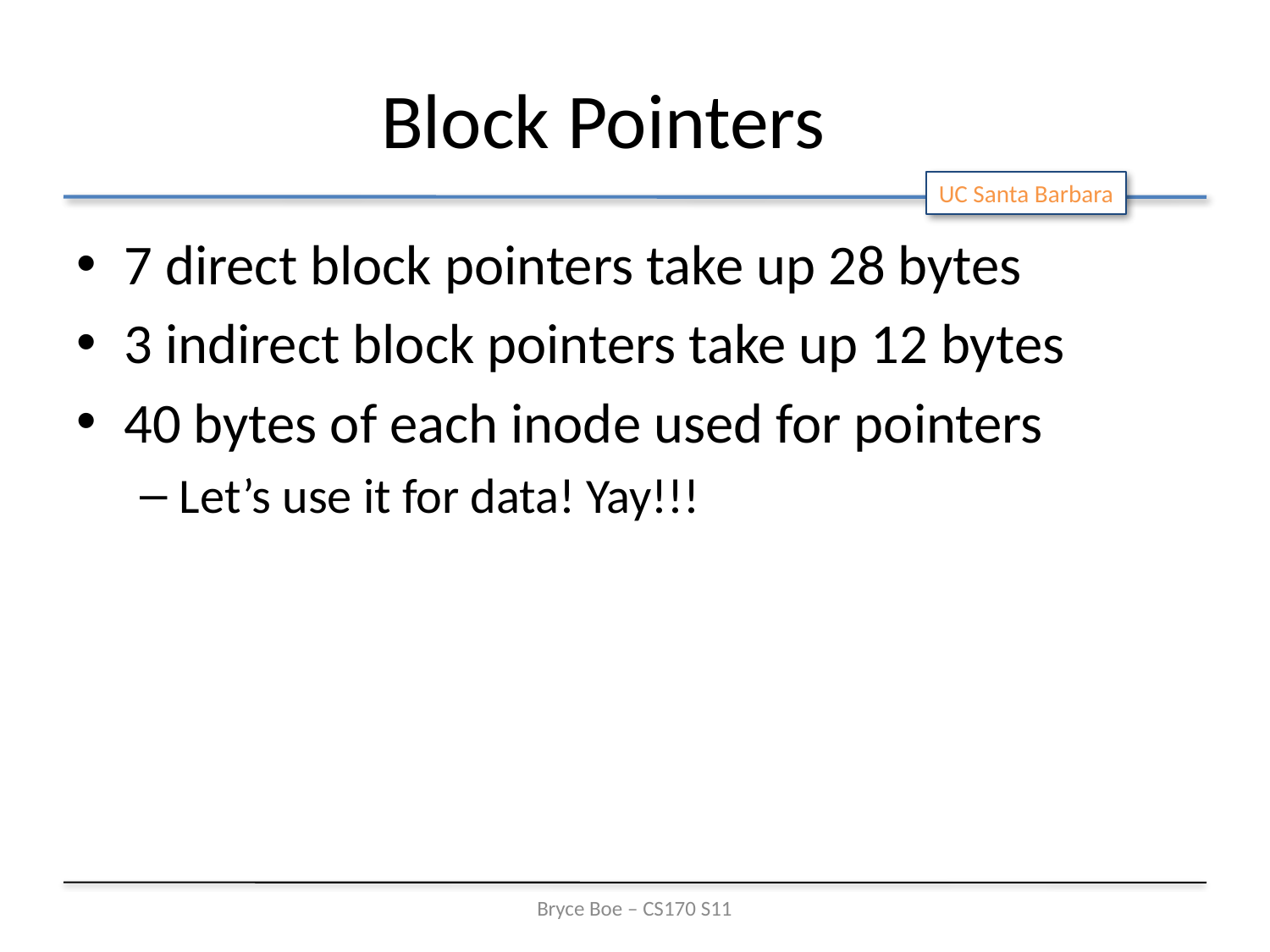

# Block Pointers
7 direct block pointers take up 28 bytes
3 indirect block pointers take up 12 bytes
40 bytes of each inode used for pointers
Let’s use it for data! Yay!!!
Bryce Boe – CS170 S11